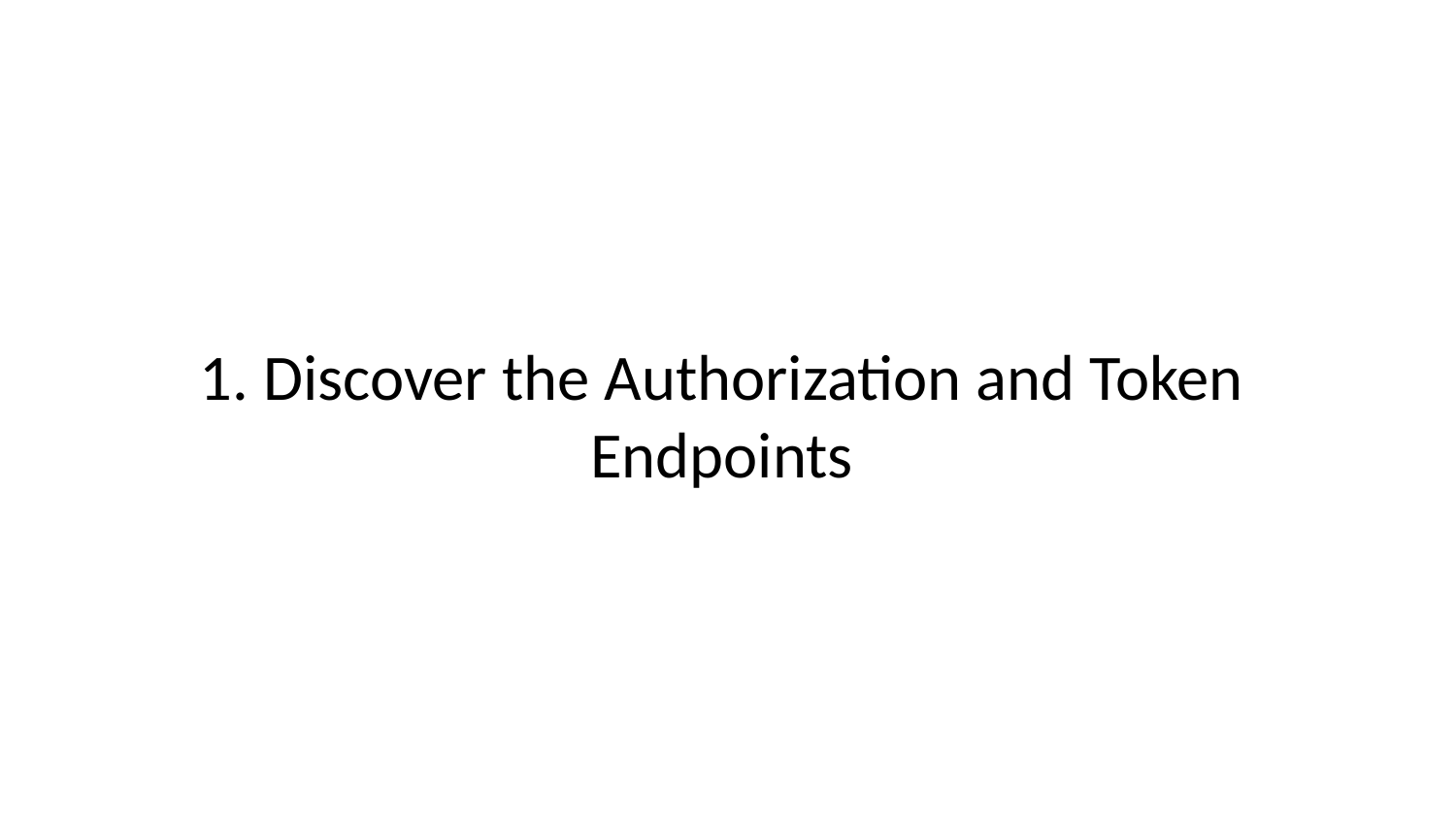

1. Discover the Authorization and Token Endpoints